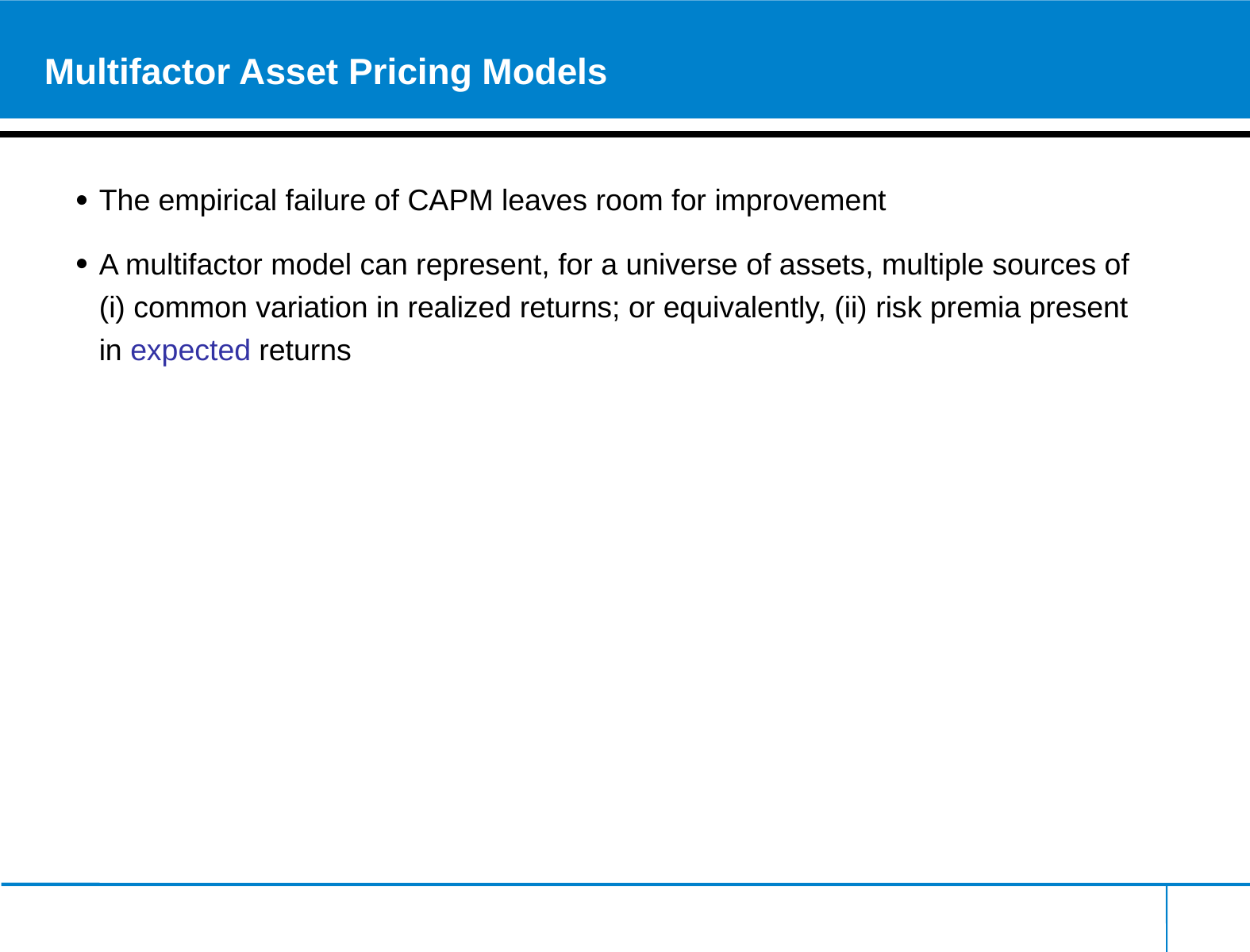

# Multifactor Asset Pricing Models
The empirical failure of CAPM leaves room for improvement
A multifactor model can represent, for a universe of assets, multiple sources of (i) common variation in realized returns; or equivalently, (ii) risk premia present in expected returns